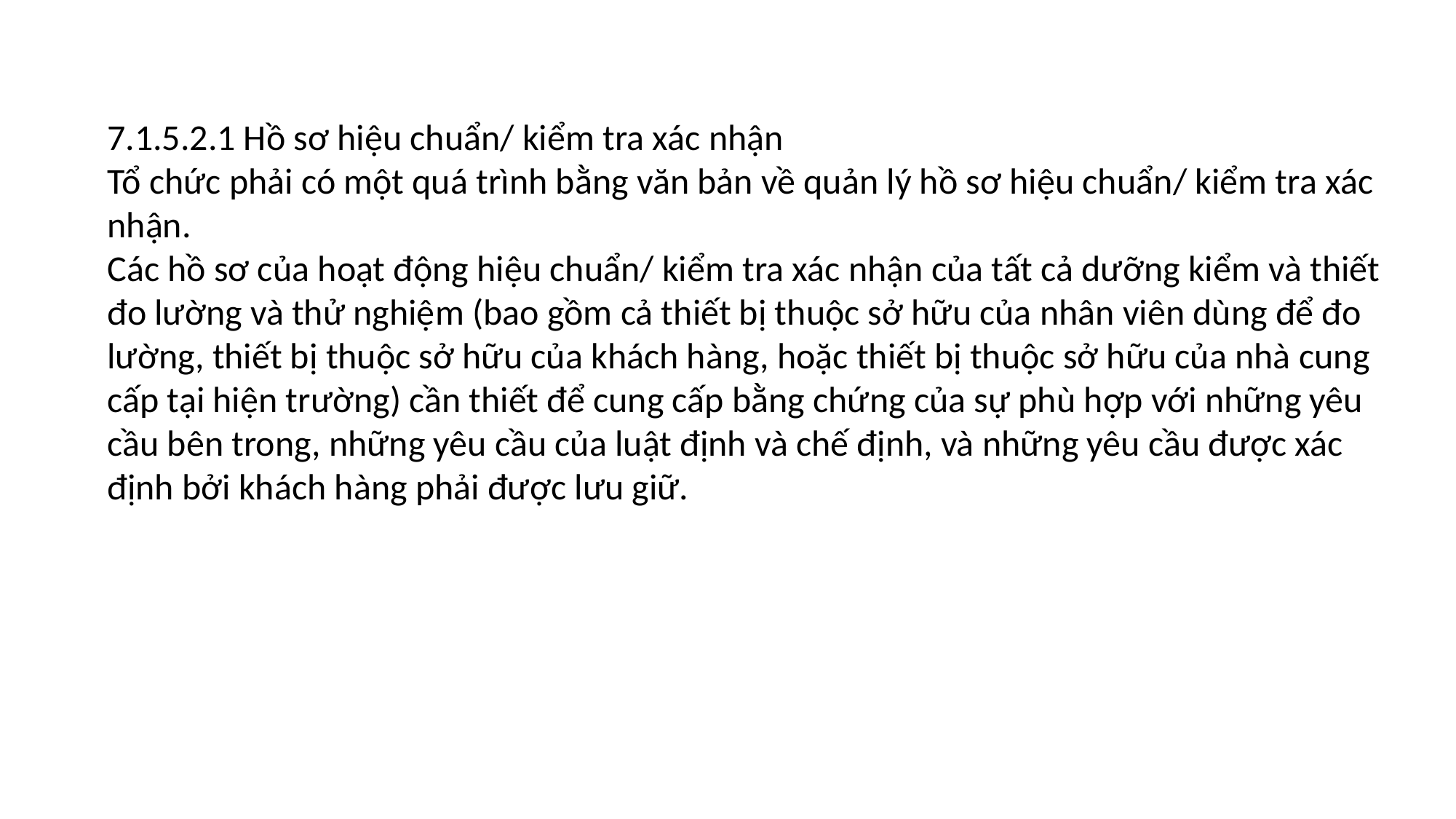

7.1.5.2.1 Hồ sơ hiệu chuẩn/ kiểm tra xác nhận
Tổ chức phải có một quá trình bằng văn bản về quản lý hồ sơ hiệu chuẩn/ kiểm tra xác nhận.
Các hồ sơ của hoạt động hiệu chuẩn/ kiểm tra xác nhận của tất cả dưỡng kiểm và thiết đo lường và thử nghiệm (bao gồm cả thiết bị thuộc sở hữu của nhân viên dùng để đo lường, thiết bị thuộc sở hữu của khách hàng, hoặc thiết bị thuộc sở hữu của nhà cung cấp tại hiện trường) cần thiết để cung cấp bằng chứng của sự phù hợp với những yêu cầu bên trong, những yêu cầu của luật định và chế định, và những yêu cầu được xác định bởi khách hàng phải được lưu giữ.